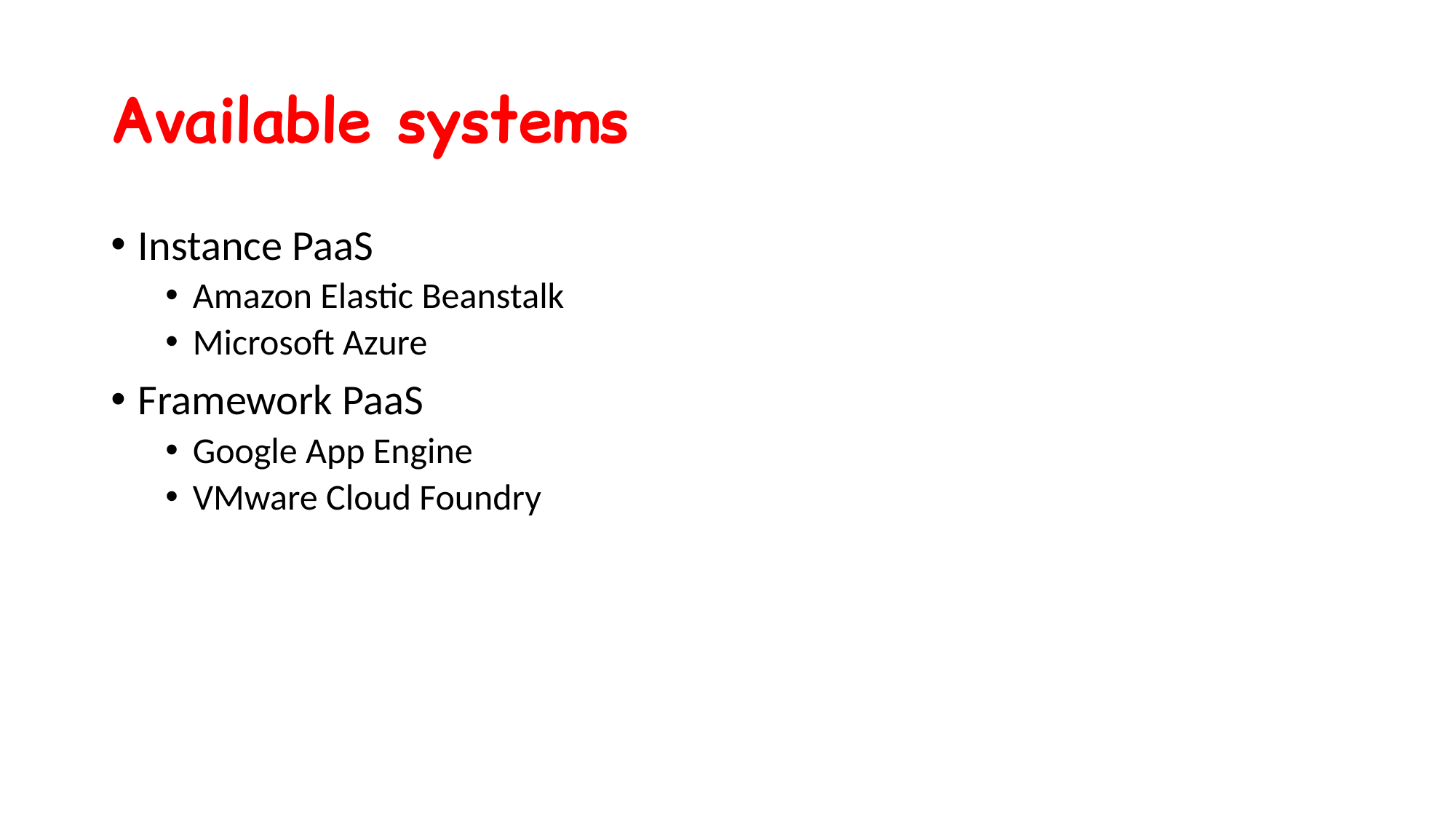

# Available systems
Instance PaaS
Amazon Elastic Beanstalk
Microsoft Azure
Framework PaaS
Google App Engine
VMware Cloud Foundry